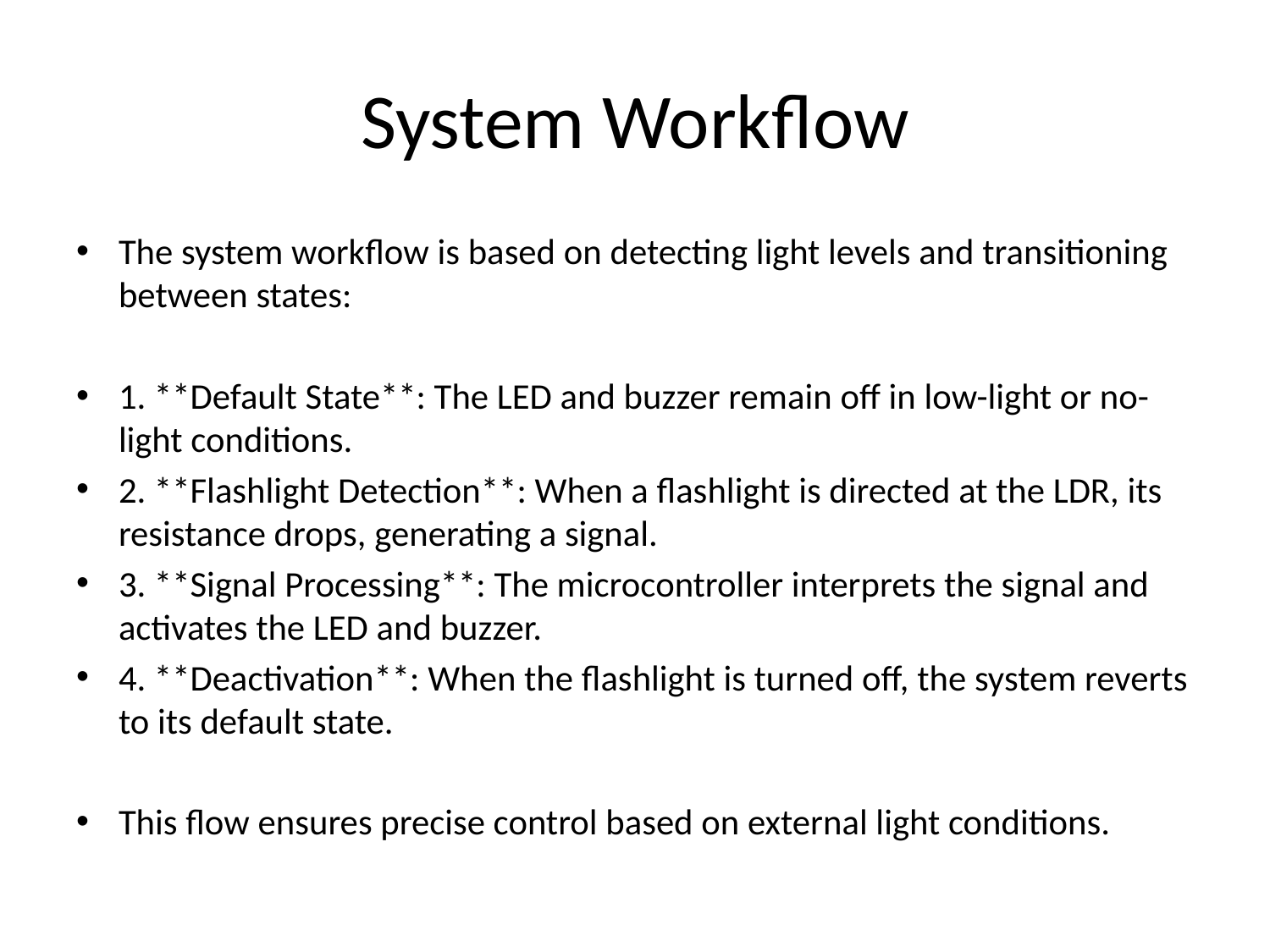

# System Workflow
The system workflow is based on detecting light levels and transitioning between states:

1. **Default State**: The LED and buzzer remain off in low-light or no-light conditions.
2. **Flashlight Detection**: When a flashlight is directed at the LDR, its resistance drops, generating a signal.
3. **Signal Processing**: The microcontroller interprets the signal and activates the LED and buzzer.
4. **Deactivation**: When the flashlight is turned off, the system reverts to its default state.

This flow ensures precise control based on external light conditions.